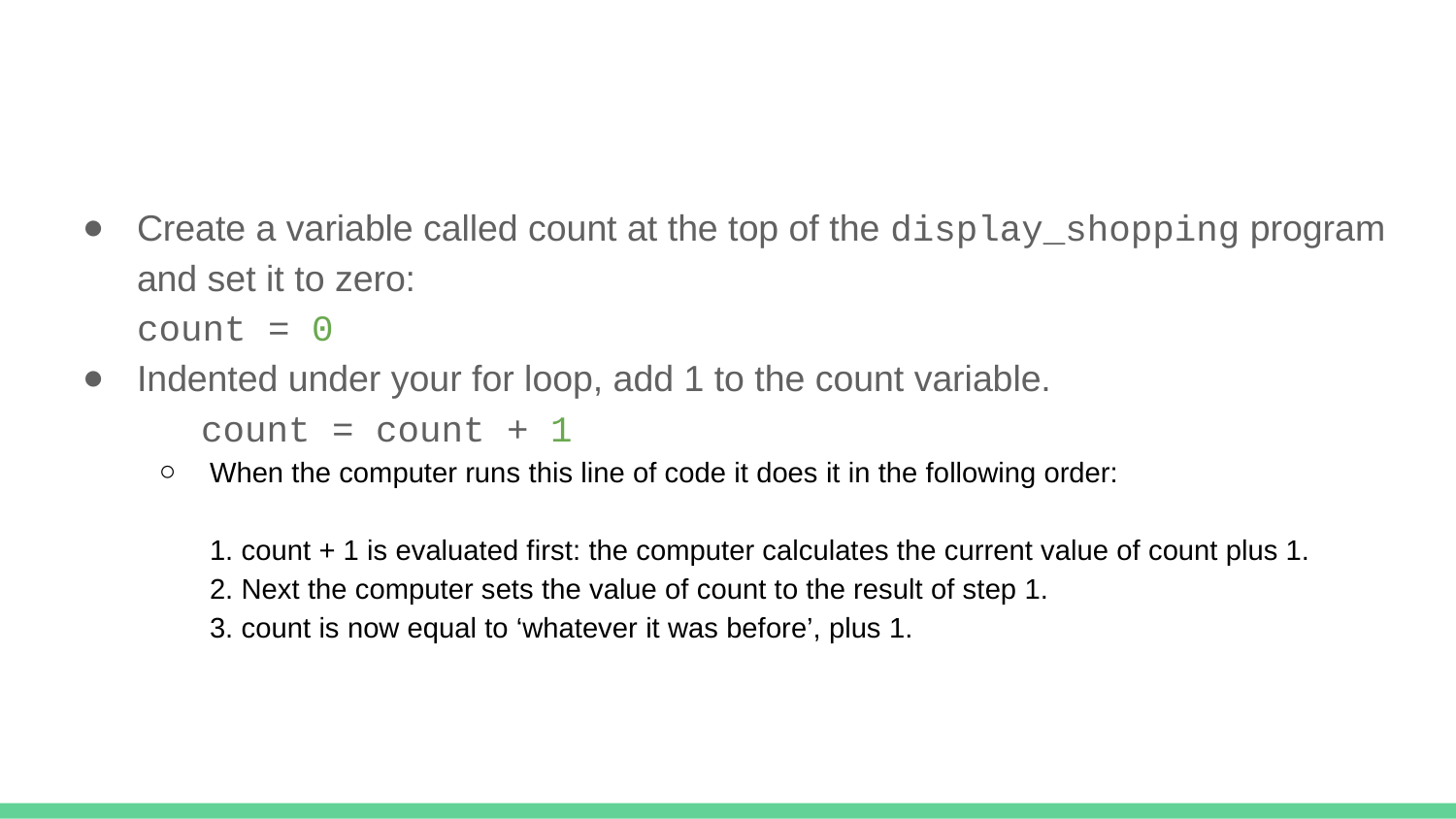

#
Create a variable called count at the top of the display_shopping program and set it to zero:
count = 0
Indented under your for loop, add 1 to the count variable.
    count = count + 1
When the computer runs this line of code it does it in the following order:
1. count + 1 is evaluated first: the computer calculates the current value of count plus 1.
2. Next the computer sets the value of count to the result of step 1.
3. count is now equal to ‘whatever it was before’, plus 1.